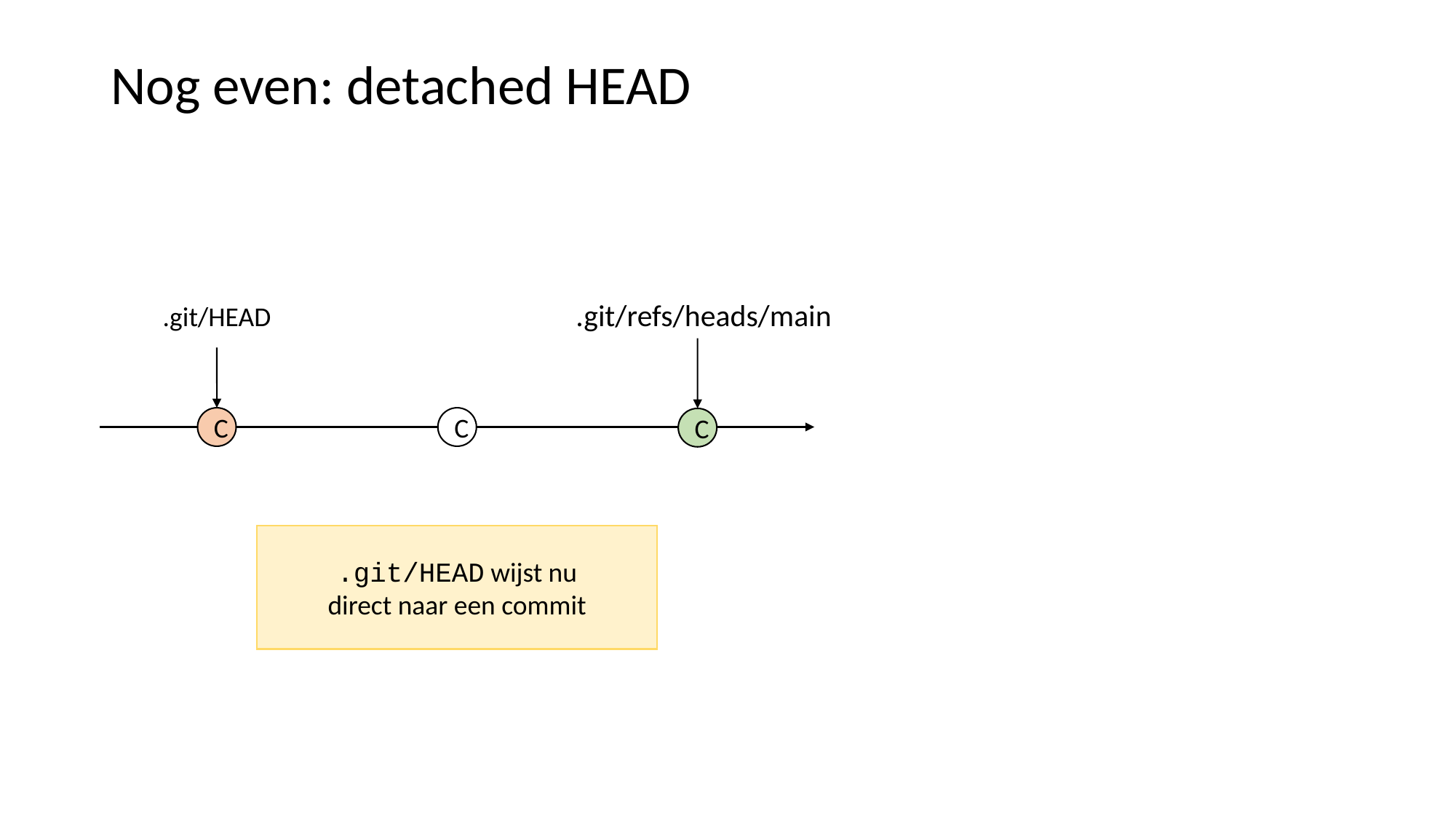

# Nog even: detached HEAD
.git/HEAD
.git/refs/heads/main
C
C
C
.git/HEAD wijst nu
direct naar een commit